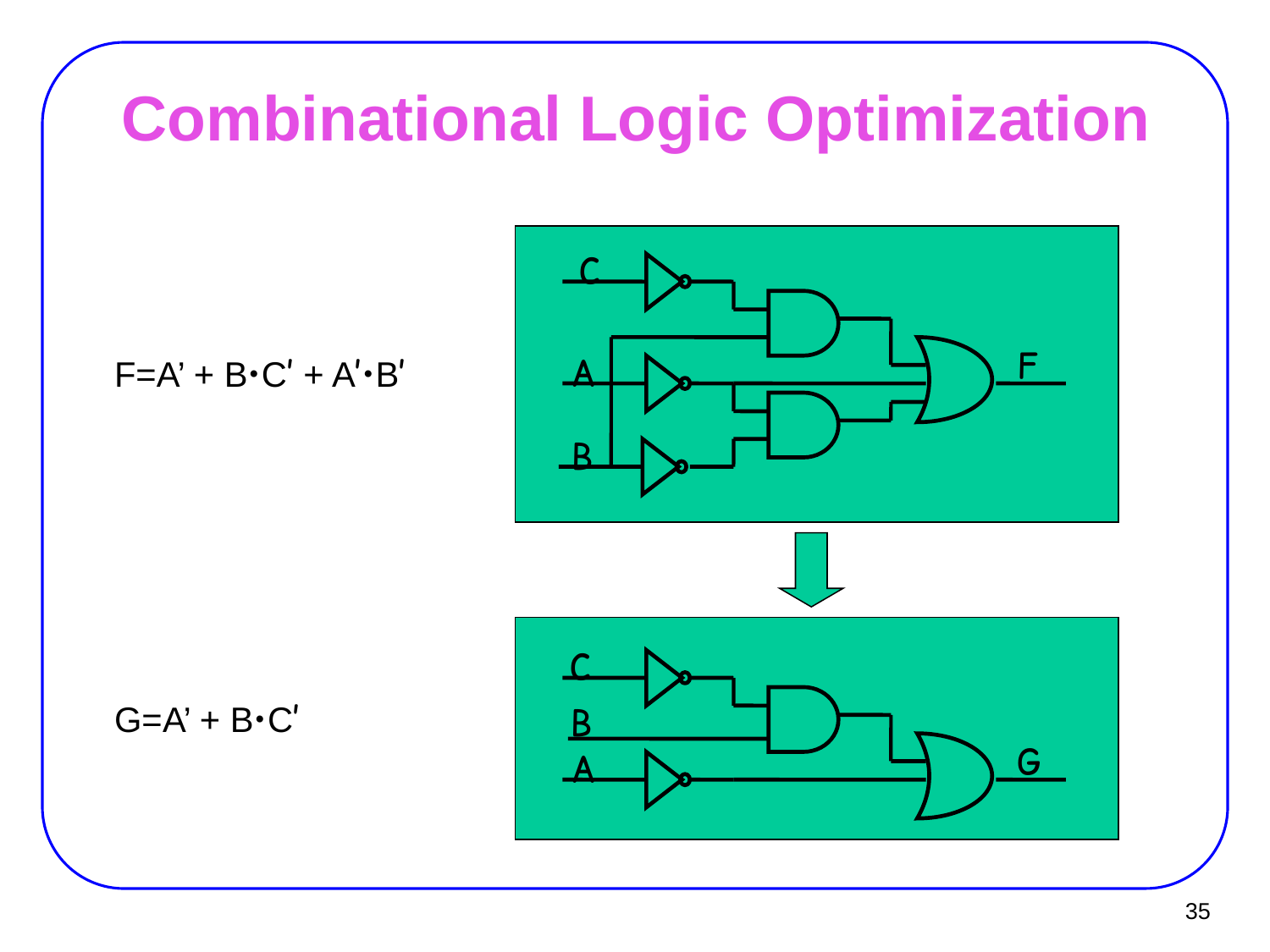

# Combinational Logic Optimization

C

F
A
F=A’ + B•C’ + A’•B’

B

C

B

G

A

G=A’ + B•C’
35